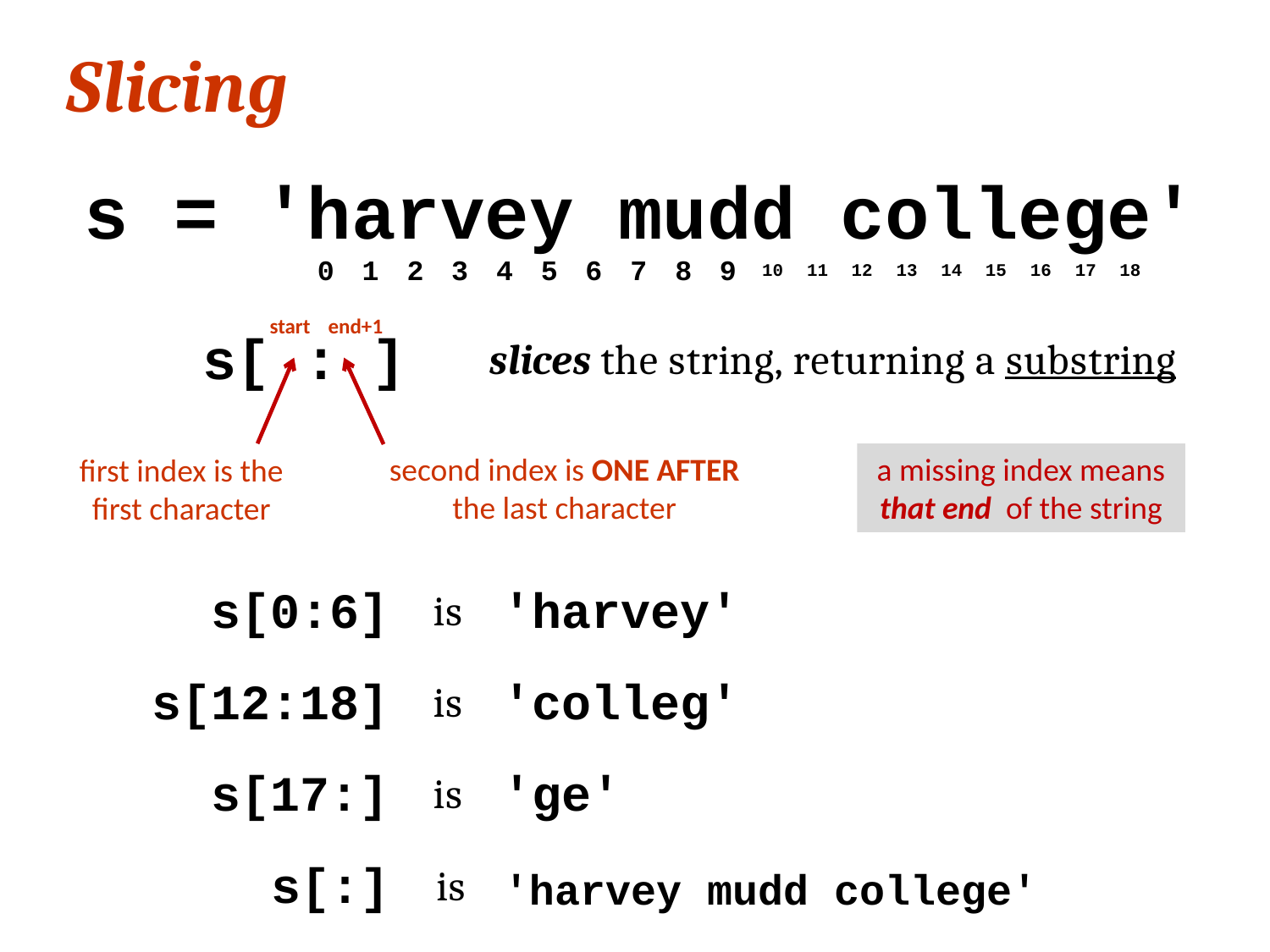

Slicing
s = 'harvey mudd college'
0
1
2
3
4
5
6
7
8
9
10
11
12
13
14
15
16
17
18
start
end+1
s[ : ]
slices the string, returning a substring
second index is ONE AFTER the last character
a missing index means that end  of the string
first index is the first character
s[0:6]
'harvey'
is
s[12:18]
'colleg'
is
s[17:]
'ge'
is
s[:]
is
'harvey mudd college'